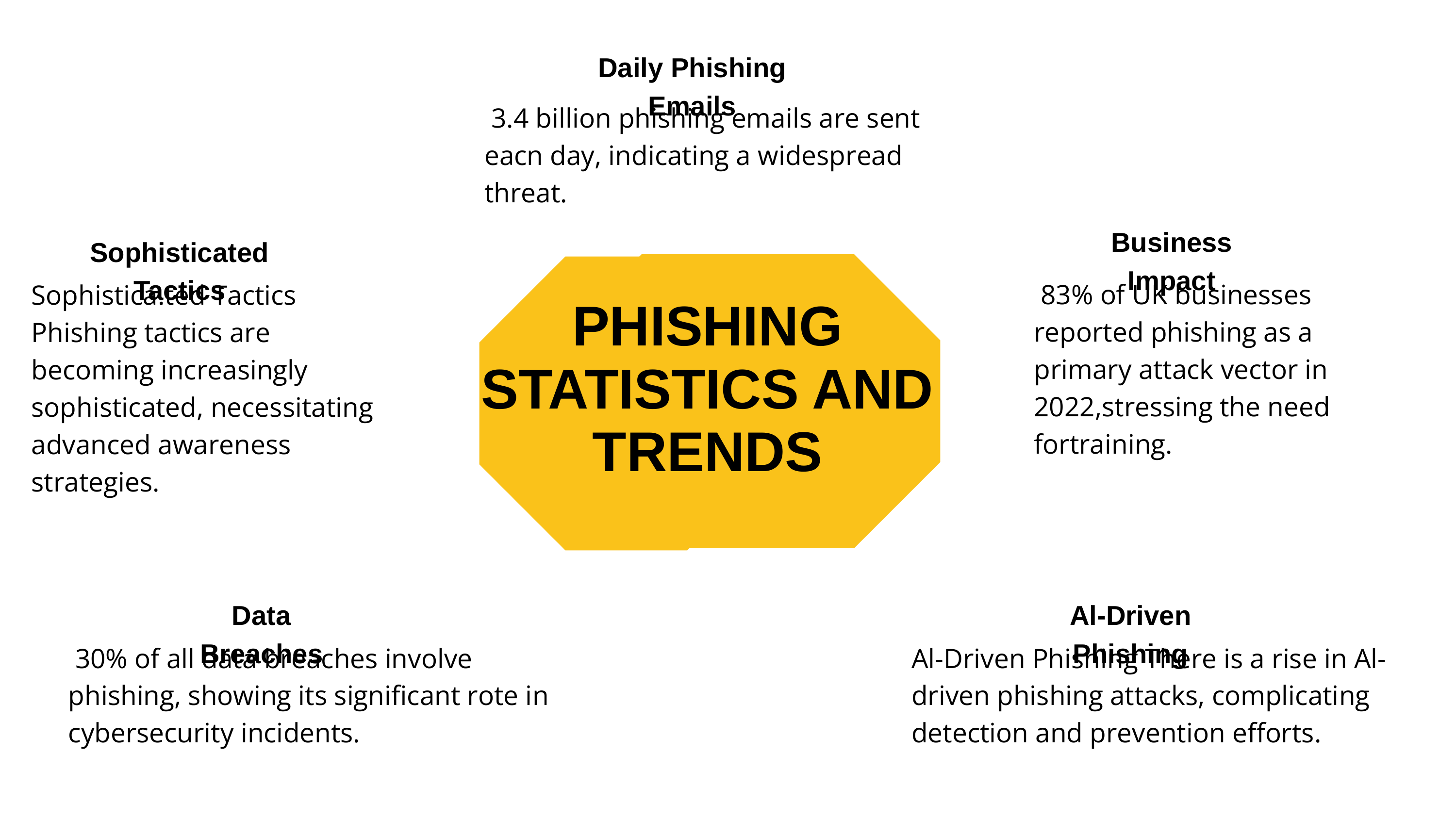

Daily Phishing Emails
 3.4 billion phishing emails are sent eacn day, indicating a widespread threat.
Business Impact
Sophisticated Tactics

 83% of UK businesses reported phishing as a primary attack vector in 2022,stressing the need fortraining.
Sophistica.ted Tactics Phishing tactics are becoming increasingly sophisticated, necessitating advanced awareness strategies.
PHISHING STATISTICS AND TRENDS
Data Breaches
Al-Driven Phishing
 30% of all data breaches involve phishing, showing its significant rote in cybersecurity incidents.
Al-Driven Phishing There is a rise in Al-driven phishing attacks, complicating detection and prevention efforts.